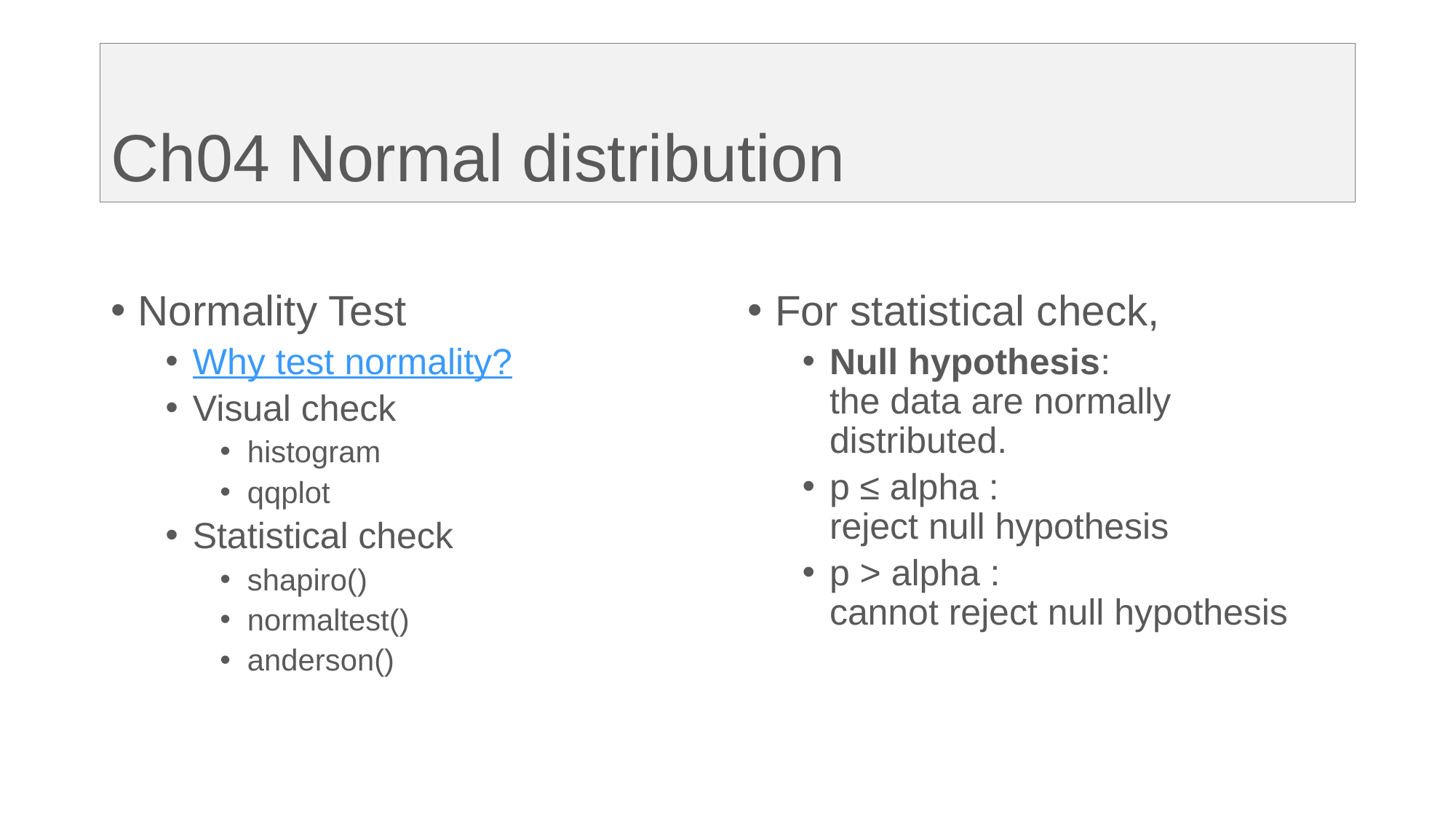

# Ch04 Normal distribution

Normality Test
Why test normality?
Visual check
histogram
qqplot
Statistical check
shapiro()
normaltest()
anderson()

For statistical check,
Null hypothesis:
the data are normally distributed.
p ≤ alpha :
reject null hypothesis
p > alpha :
cannot reject null hypothesis